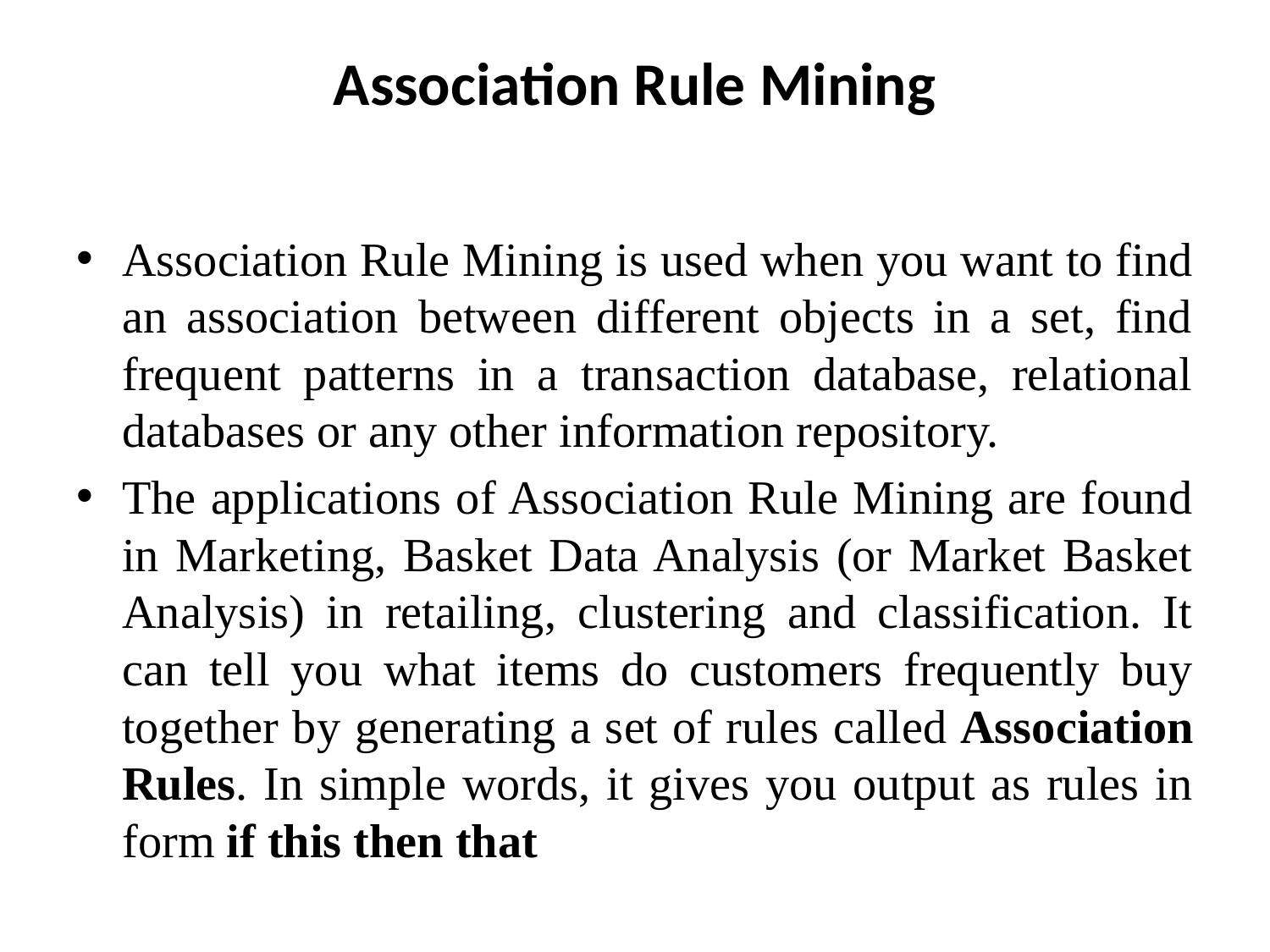

# Association Rule Mining
Association Rule Mining is used when you want to find an association between different objects in a set, find frequent patterns in a transaction database, relational databases or any other information repository.
The applications of Association Rule Mining are found in Marketing, Basket Data Analysis (or Market Basket Analysis) in retailing, clustering and classification. It can tell you what items do customers frequently buy together by generating a set of rules called Association Rules. In simple words, it gives you output as rules in form if this then that